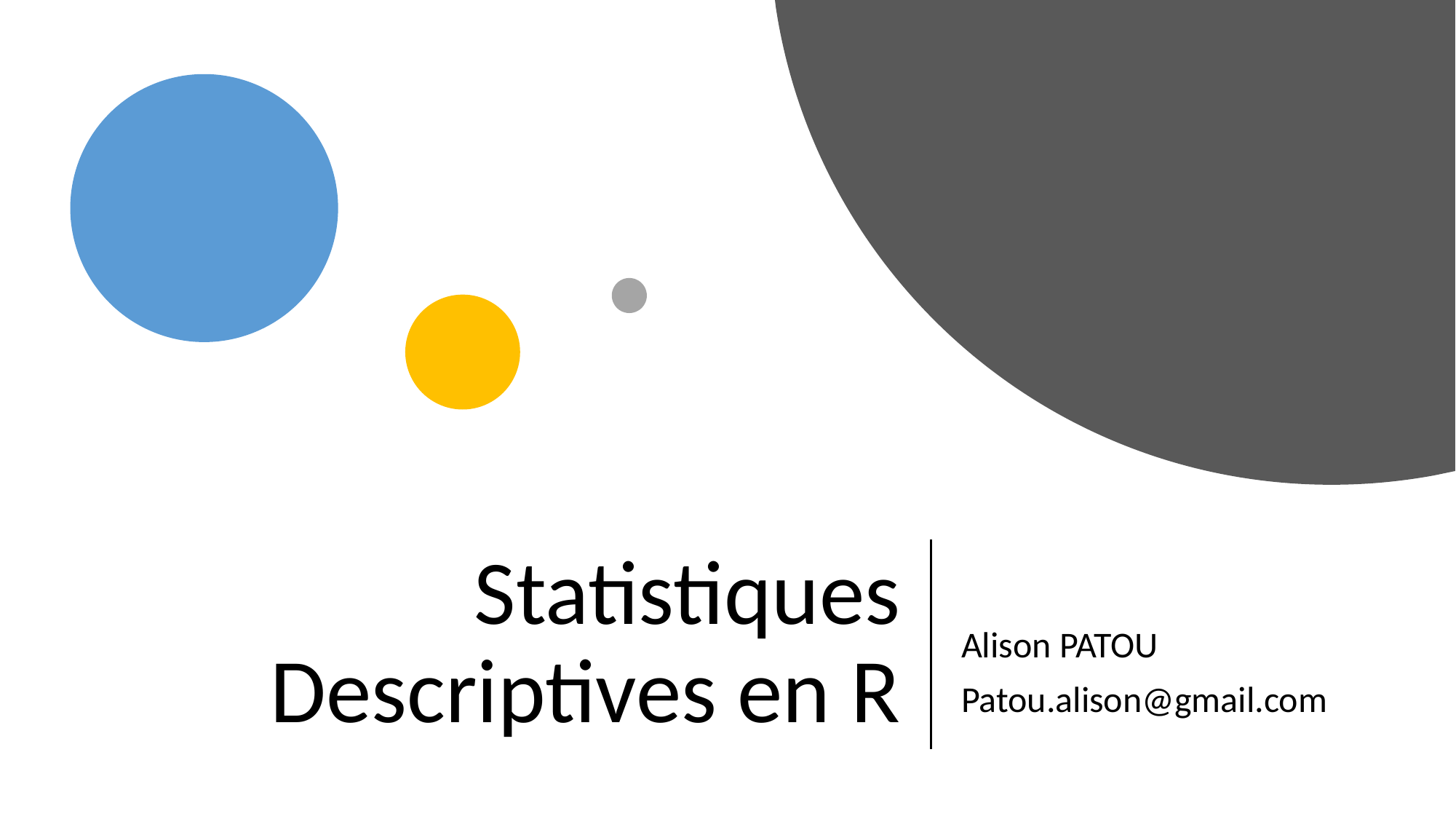

# Statistiques Descriptives en R

Alison PATOU
Patou.alison@gmail.com